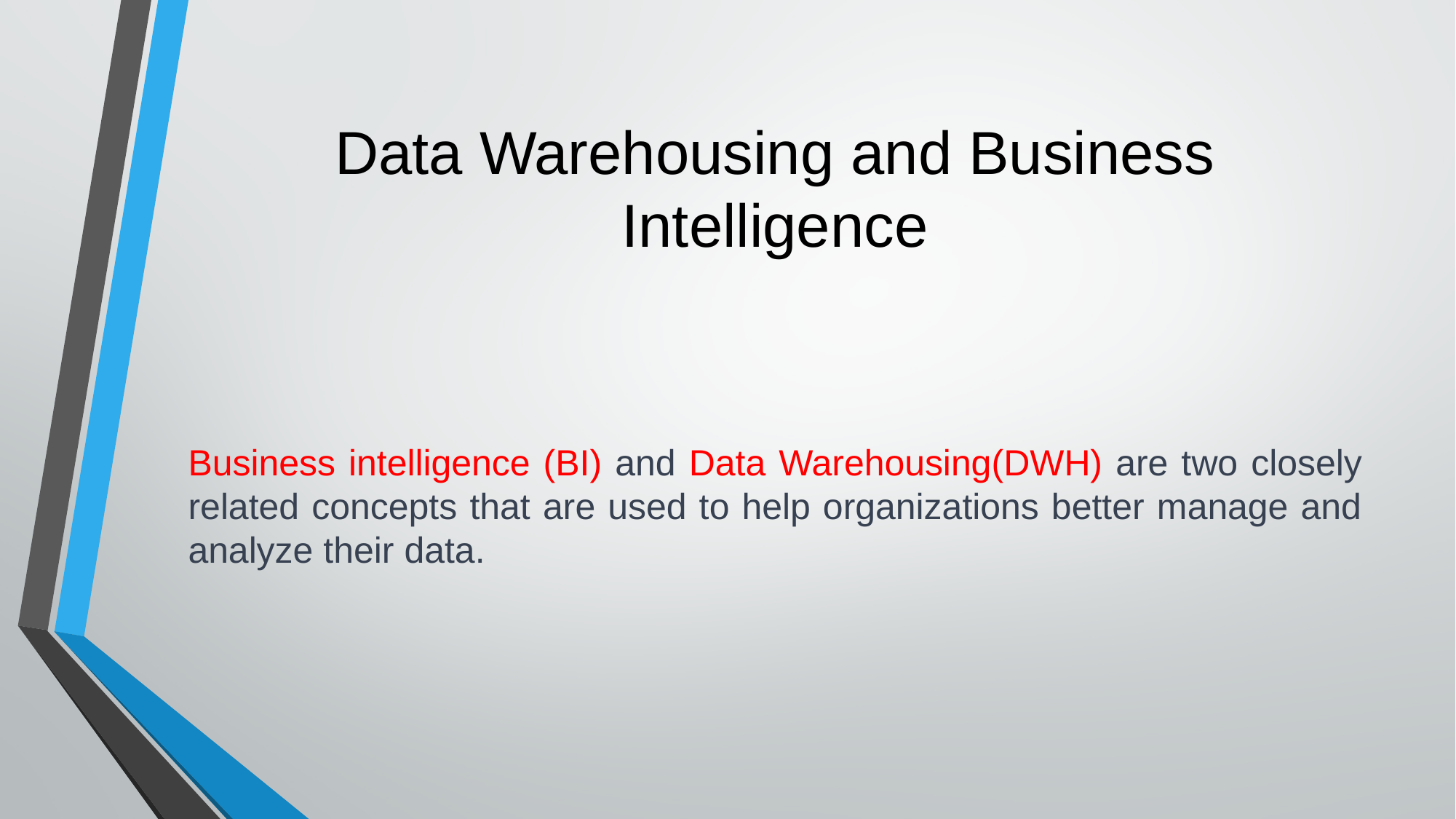

# Data Warehousing and Business Intelligence
Business intelligence (BI) and Data Warehousing(DWH) are two closely related concepts that are used to help organizations better manage and analyze their data.